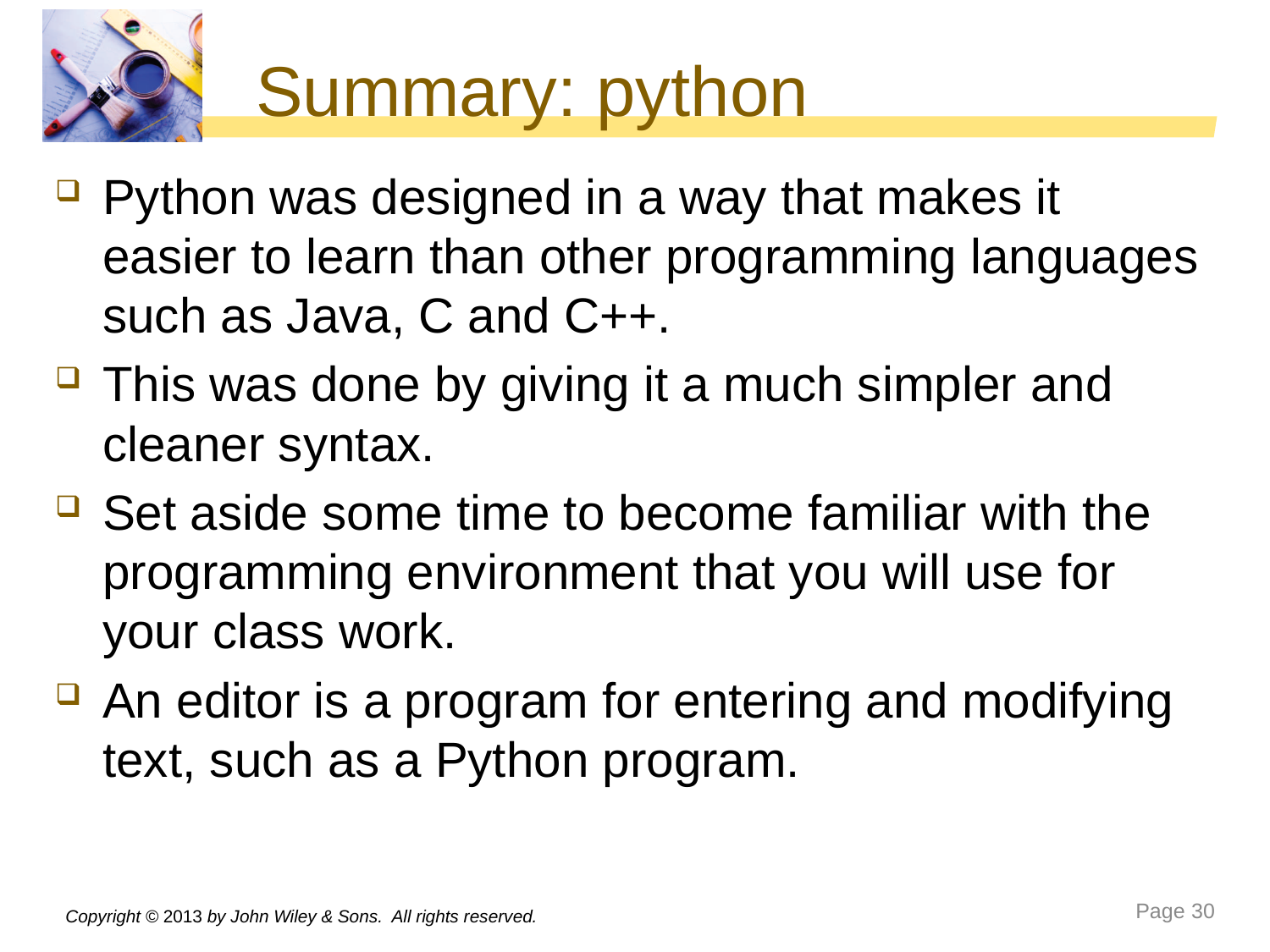

# Summary: python
Python was designed in a way that makes it easier to learn than other programming languages such as Java, C and C++.
This was done by giving it a much simpler and cleaner syntax.
Set aside some time to become familiar with the programming environment that you will use for your class work.
An editor is a program for entering and modifying text, such as a Python program.

Copyright © 2013 by John Wiley & Sons.  All rights reserved.
Page 30